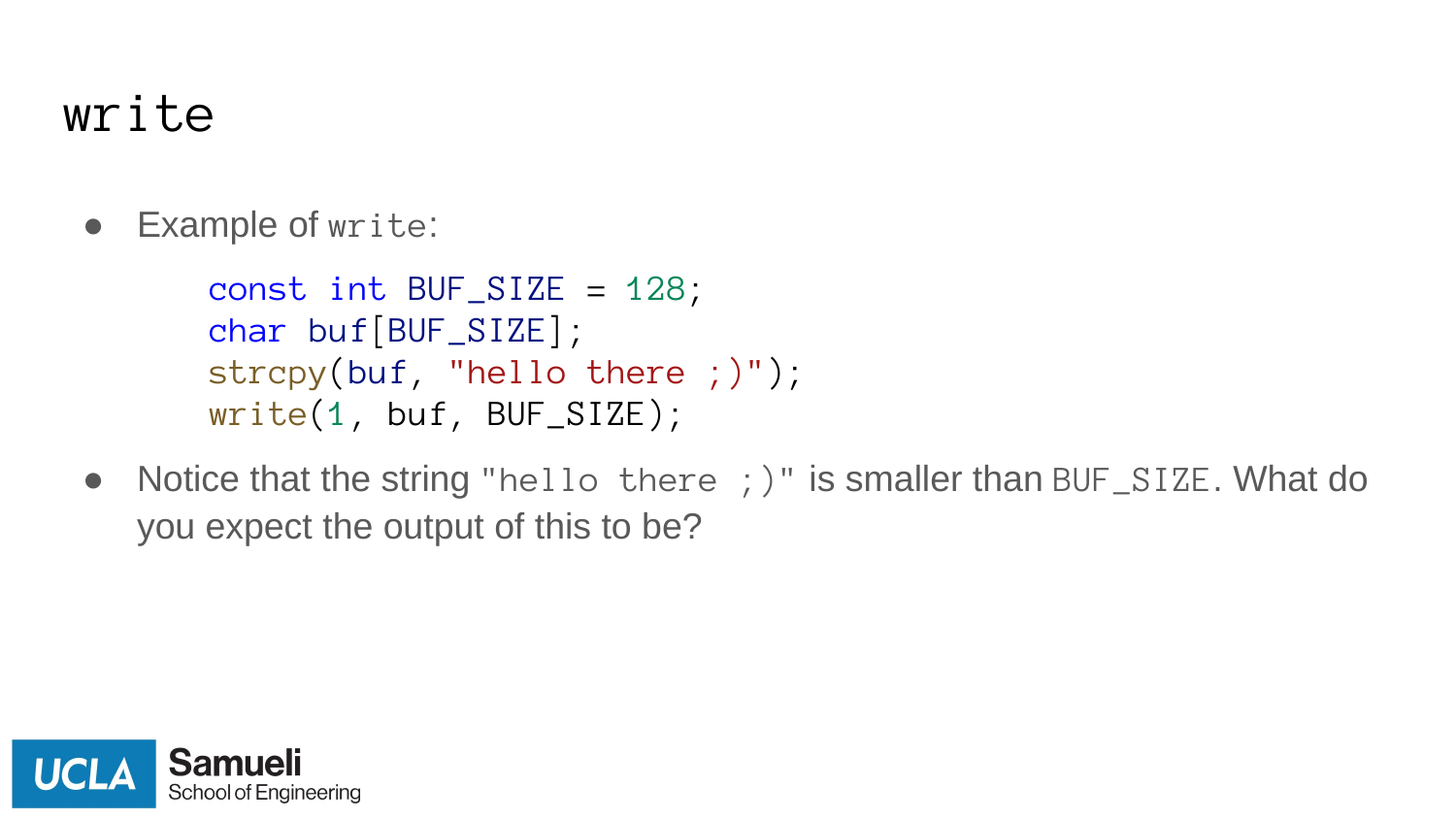

# write
Example of write:
const int BUF_SIZE = 128;
char buf[BUF_SIZE];
strcpy(buf, "hello there ;)");
write(1, buf, BUF_SIZE);
Notice that the string "hello there ;)" is smaller than BUF_SIZE. What do you expect the output of this to be?